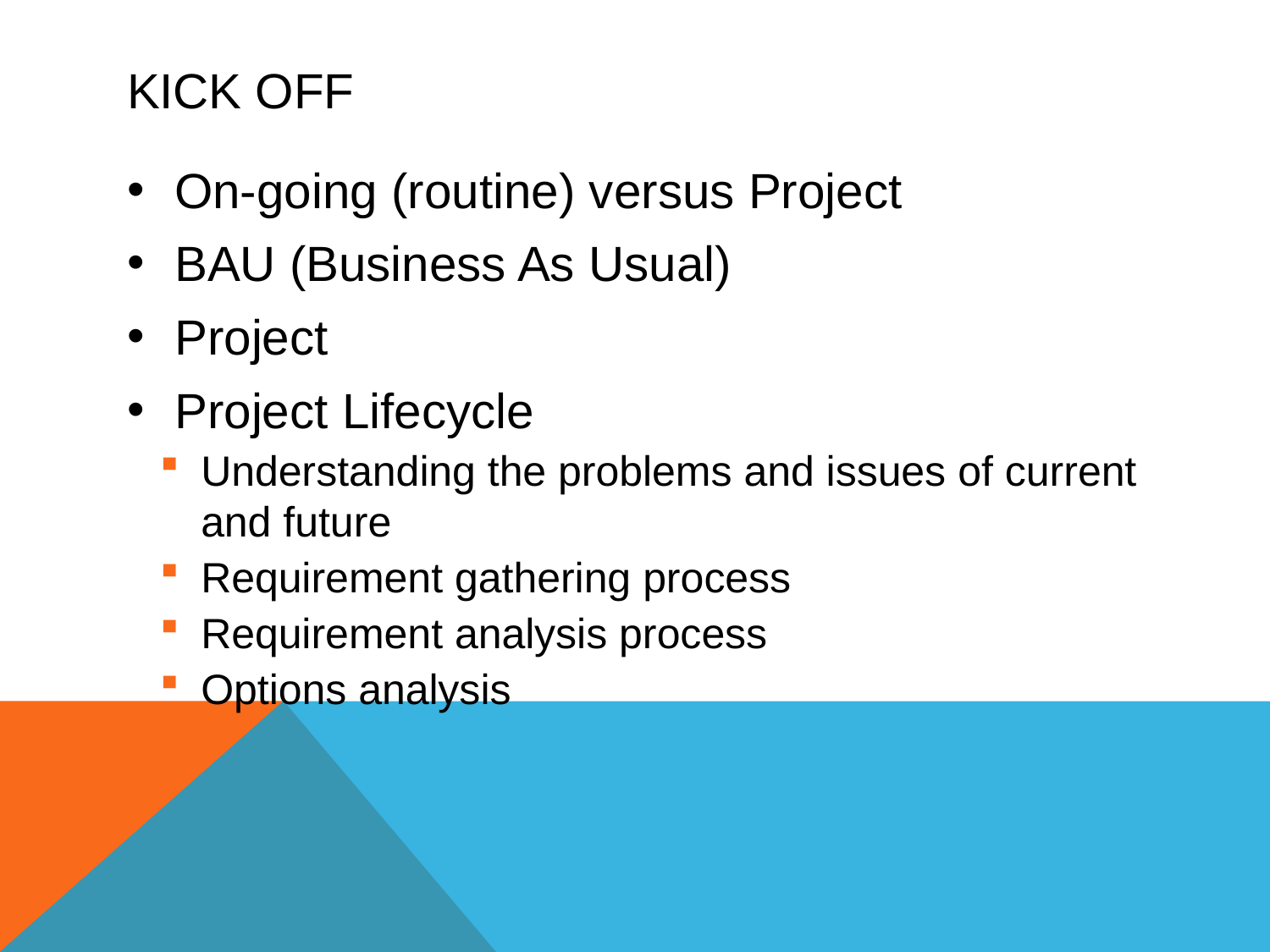

# Kick off
On-going (routine) versus Project
BAU (Business As Usual)
Project
Project Lifecycle
Understanding the problems and issues of current and future
Requirement gathering process
Requirement analysis process
Options analysis